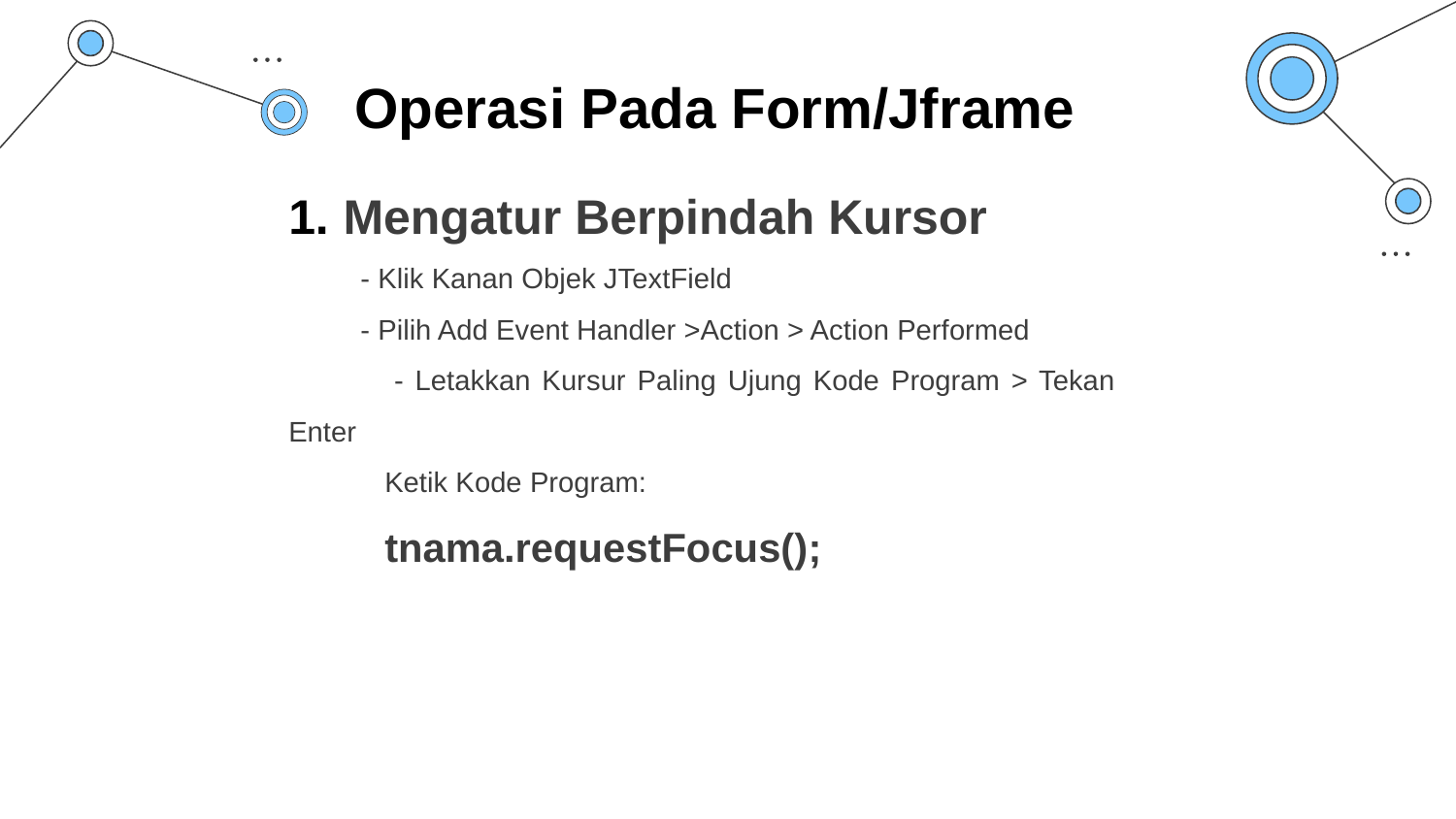

Operasi Pada Form/Jframe
Mengatur Berpindah Kursor
         - Klik Kanan Objek JTextField
         - Pilih Add Event Handler >Action > Action Performed
         - Letakkan Kursur Paling Ujung Kode Program > Tekan Enter
            Ketik Kode Program:
            tnama.requestFocus();